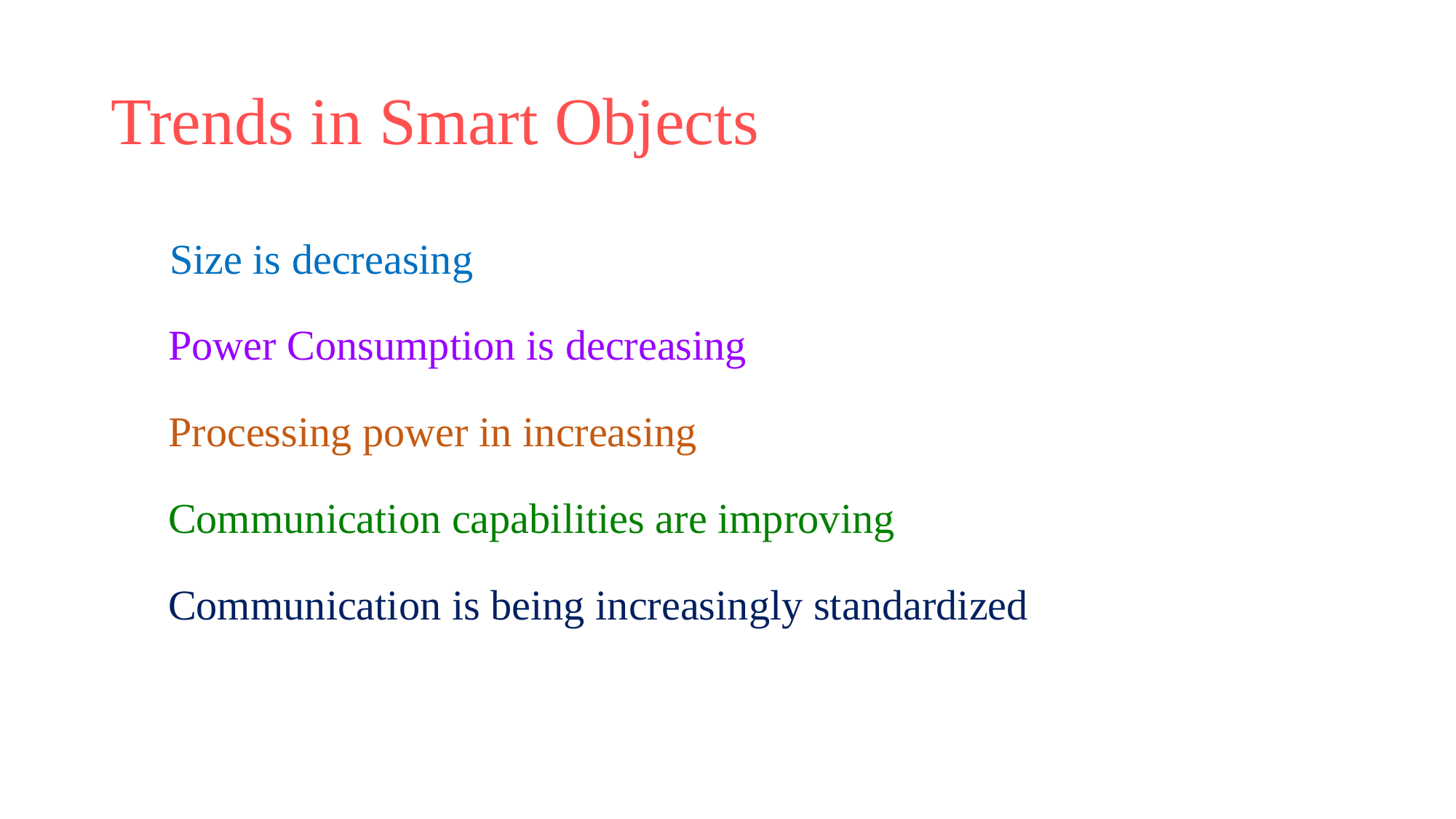

# Trends in Smart Objects
Size is decreasing
Power Consumption is decreasing
Processing power in increasing
Communication capabilities are improving
Communication is being increasingly standardized